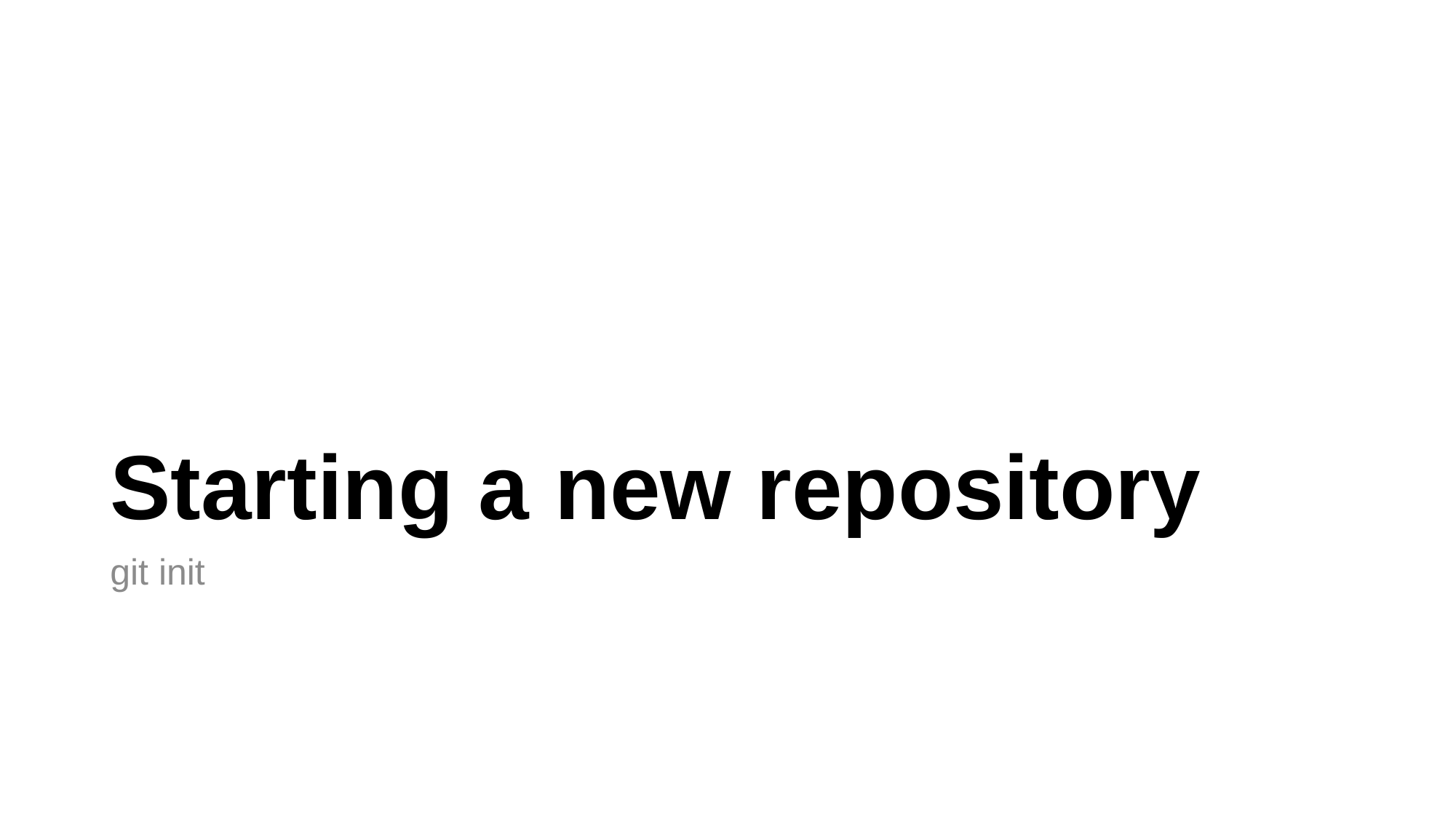

# Starting a new repository
git init